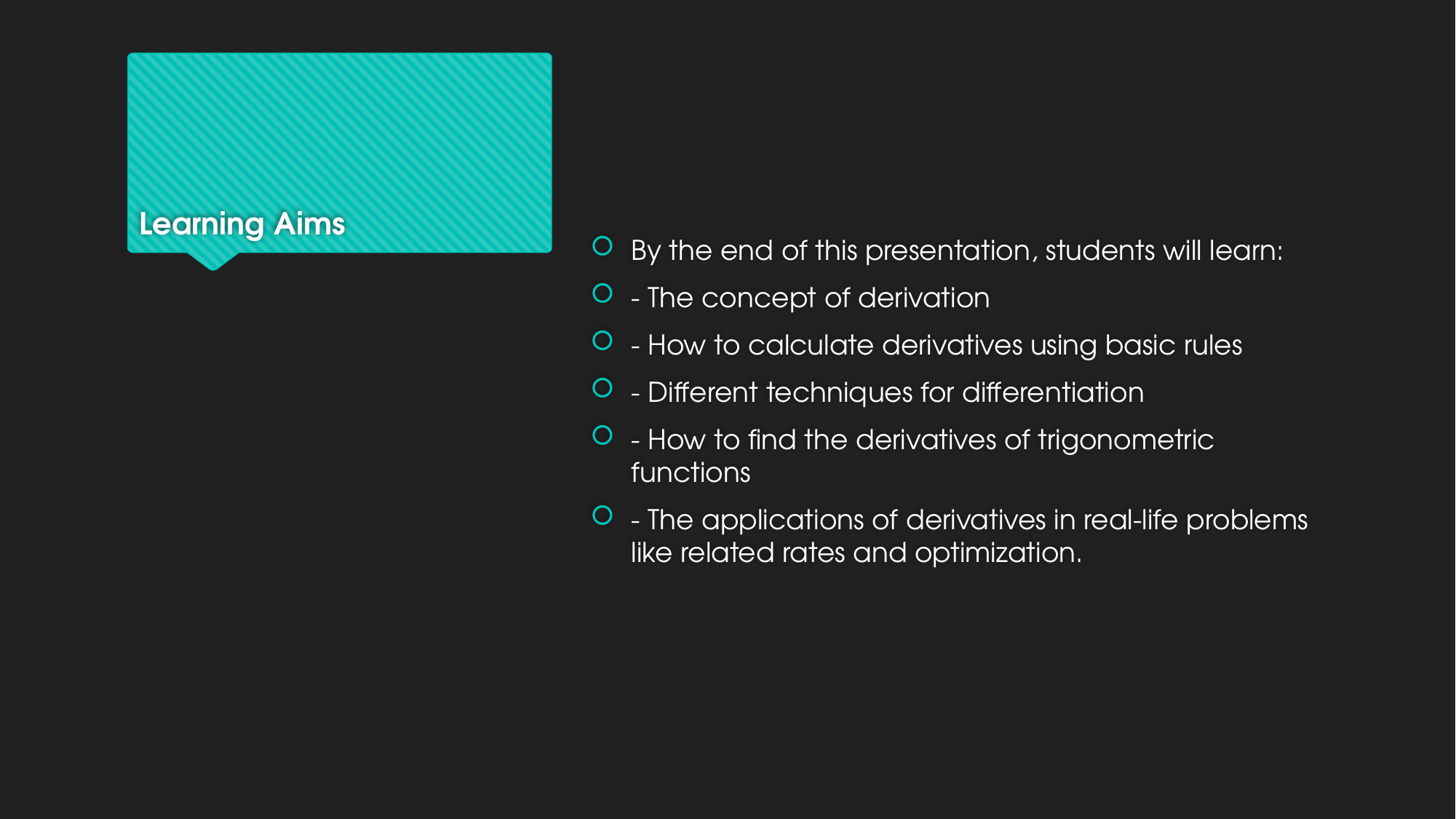

# Learning Aims

By the end of this presentation, students will learn:
- The concept of derivation
- How to calculate derivatives using basic rules
- Different techniques for differentiation
- How to find the derivatives of trigonometric functions
- The applications of derivatives in real-life problems like related rates and optimization.